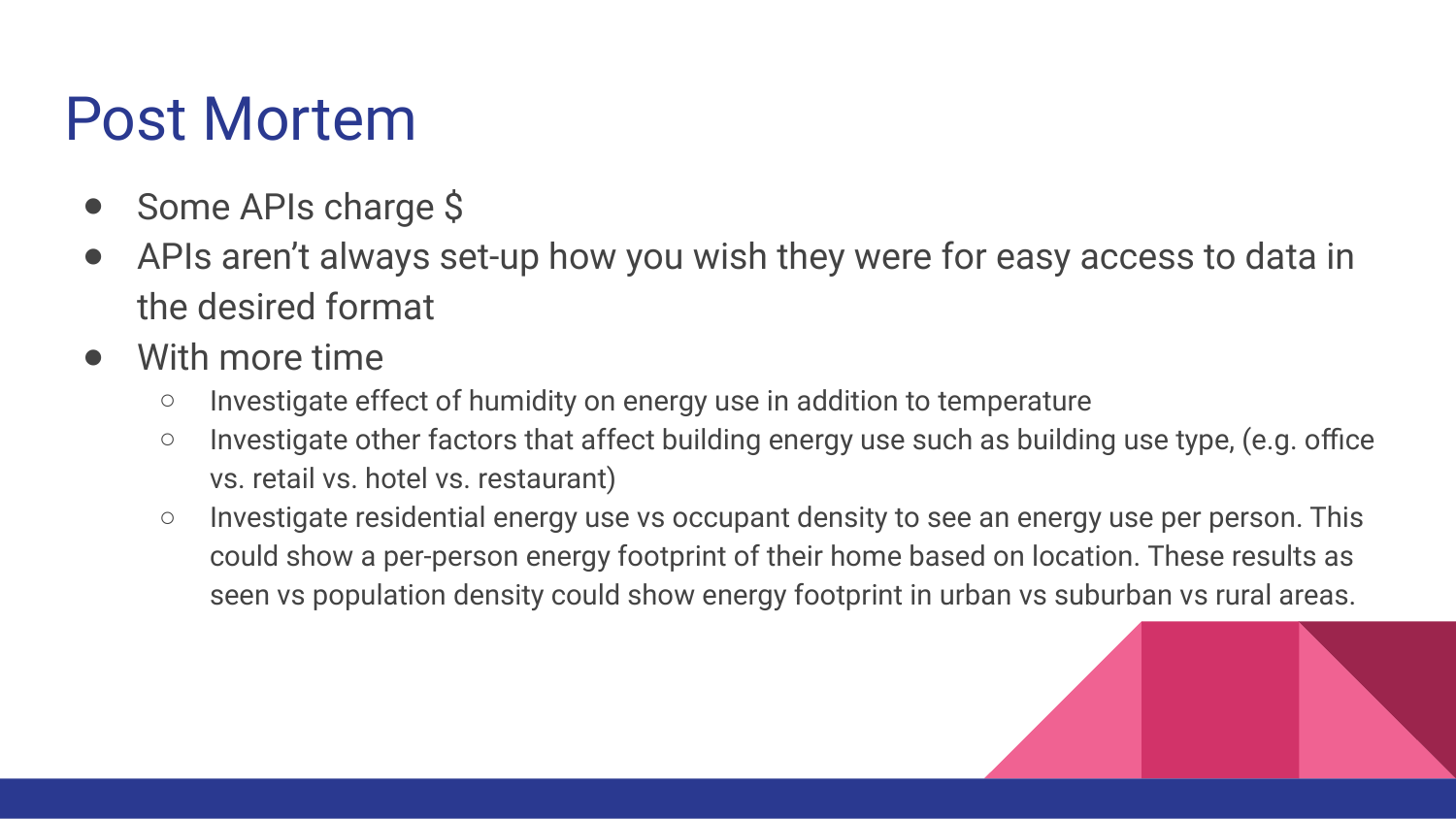

# Post Mortem
Some APIs charge $
APIs aren’t always set-up how you wish they were for easy access to data in the desired format
With more time
Investigate effect of humidity on energy use in addition to temperature
Investigate other factors that affect building energy use such as building use type, (e.g. office vs. retail vs. hotel vs. restaurant)
Investigate residential energy use vs occupant density to see an energy use per person. This could show a per-person energy footprint of their home based on location. These results as seen vs population density could show energy footprint in urban vs suburban vs rural areas.